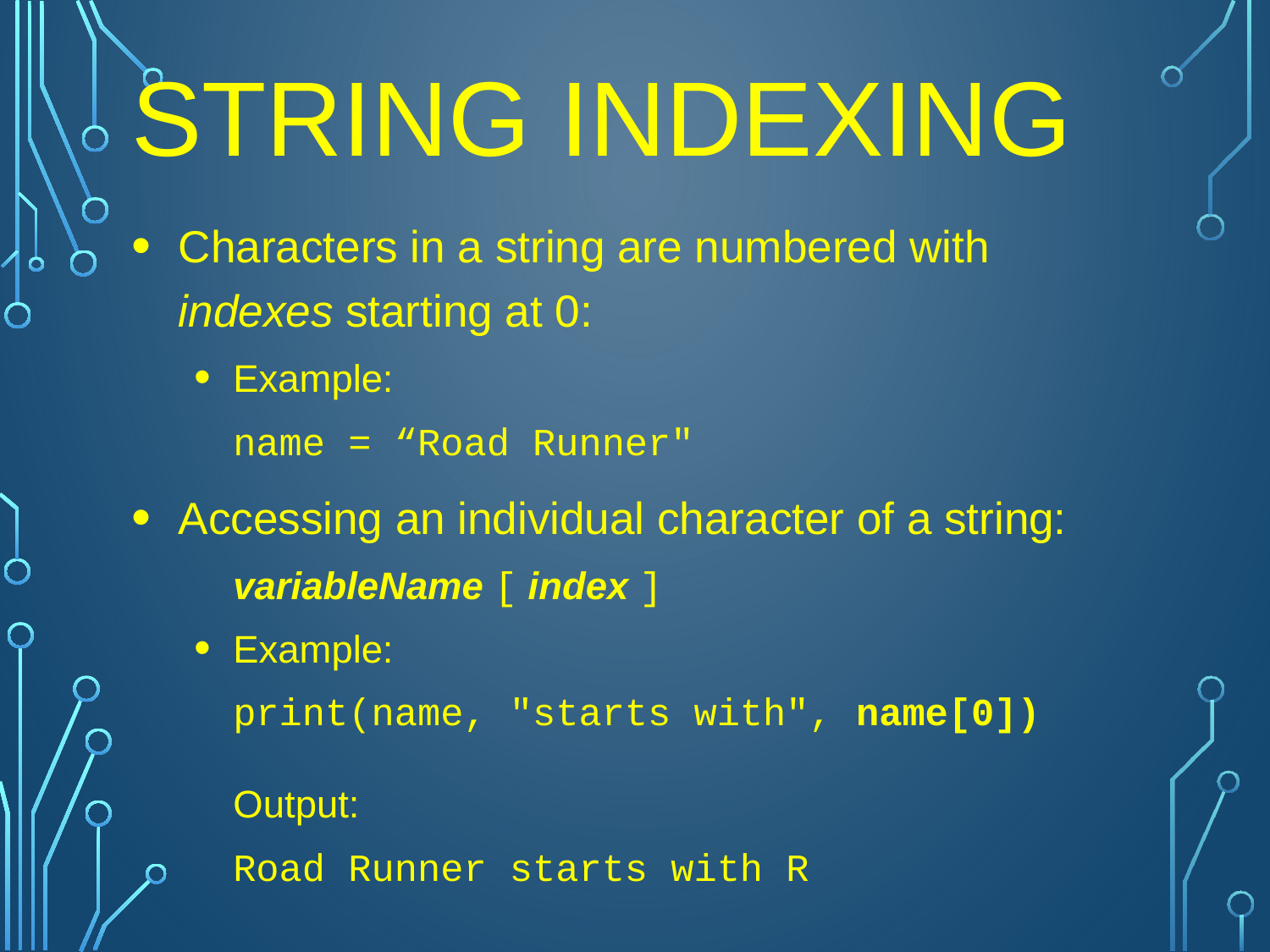

# String indexing
Characters in a string are numbered with indexes starting at 0:
Example:
	name = “Road Runner"
Accessing an individual character of a string:
	variableName [ index ]
Example:
	print(name, "starts with", name[0])

	Output:
	Road Runner starts with R